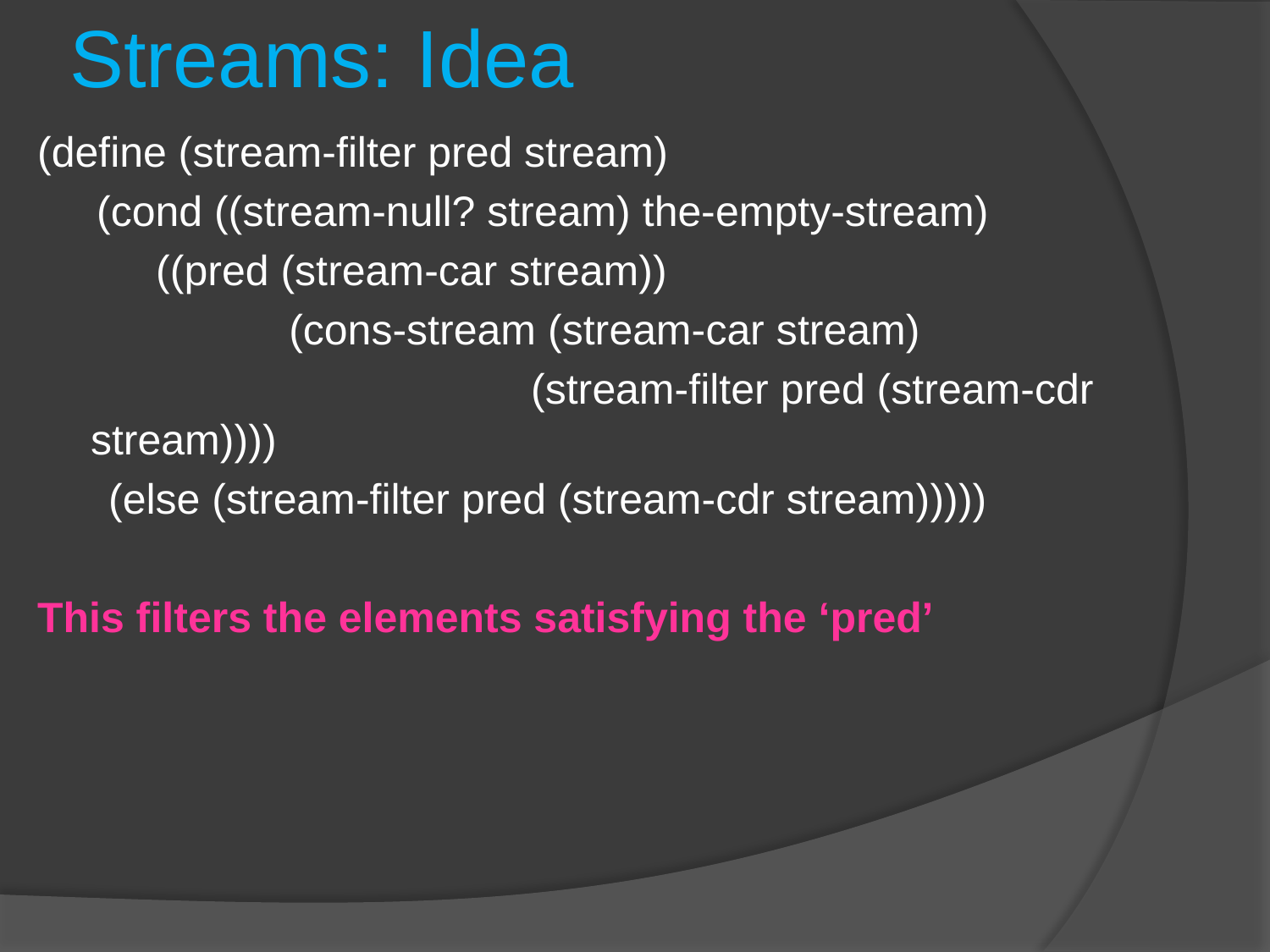

# Streams: Idea
(define (stream-filter pred stream)
     (cond ((stream-null? stream) the-empty-stream)
          ((pred (stream-car stream))
		      (cons-stream (stream-car stream)
				     (stream-filter pred (stream-cdr stream))))
      (else (stream-filter pred (stream-cdr stream)))))

This filters the elements satisfying the ‘pred’